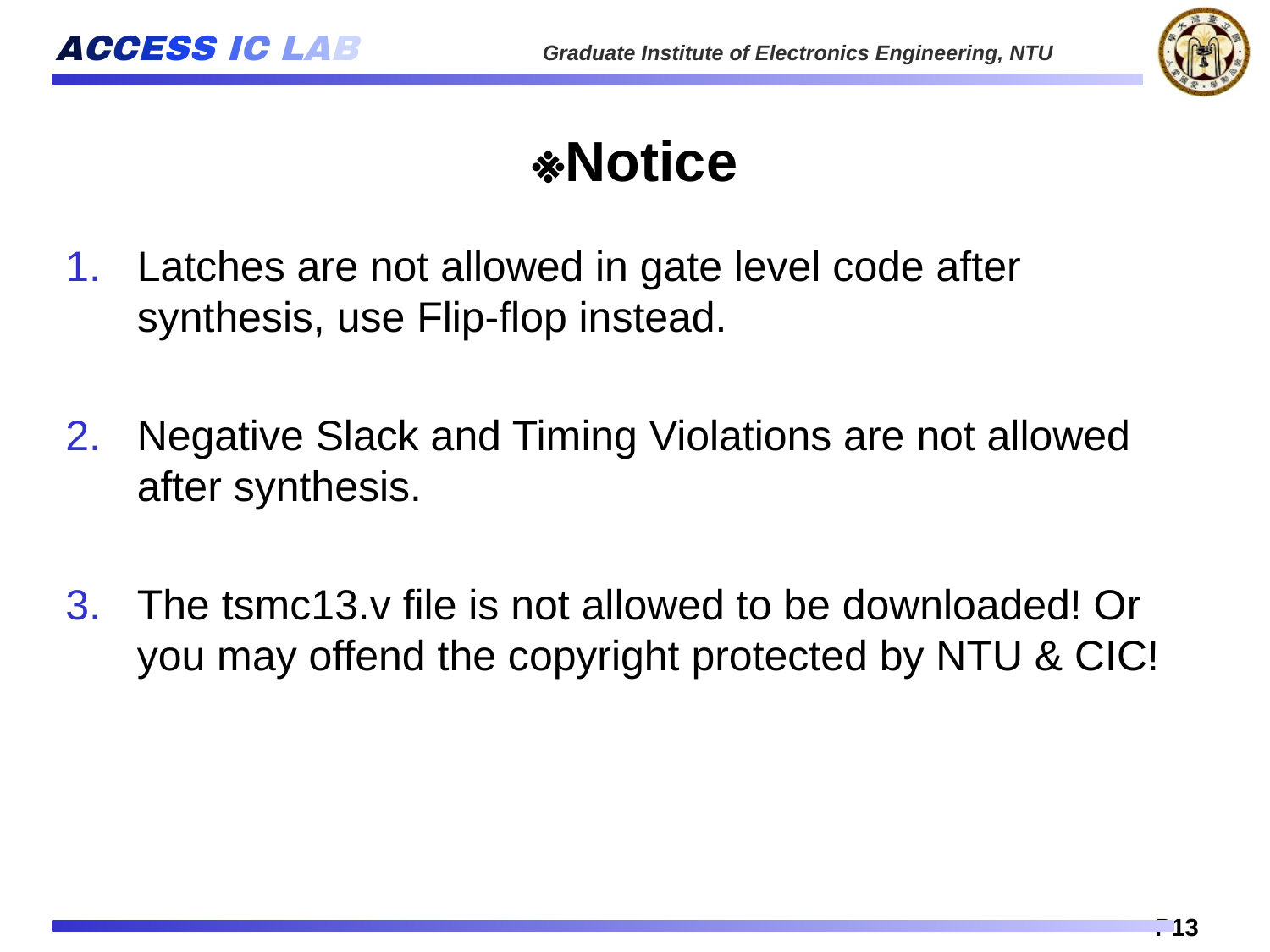

pp. 13
# ※Notice
Latches are not allowed in gate level code after synthesis, use Flip-flop instead.

Negative Slack and Timing Violations are not allowed after synthesis.

The tsmc13.v file is not allowed to be downloaded! Or you may offend the copyright protected by NTU & CIC!